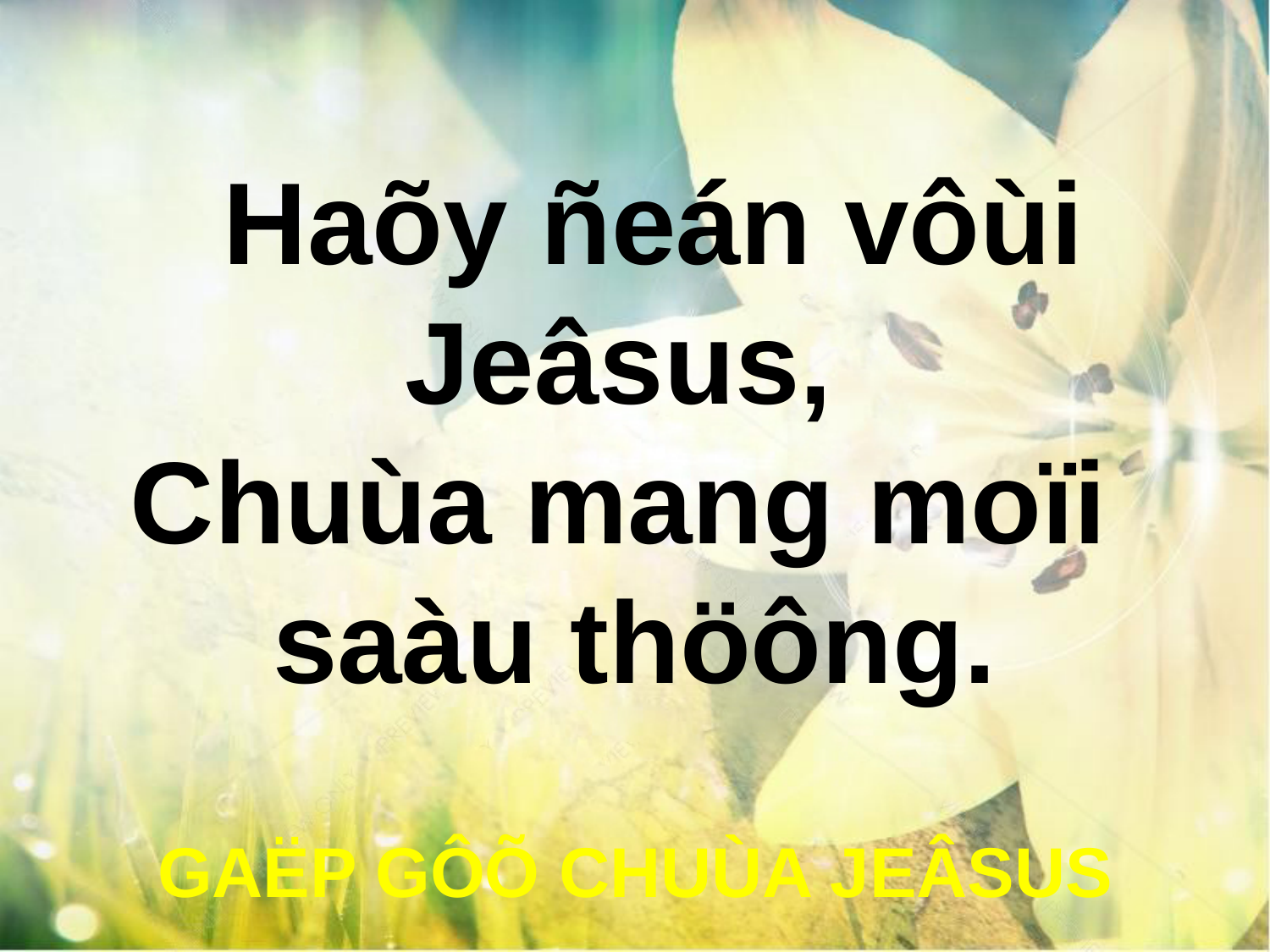

Haõy ñeán vôùi Jeâsus,
Chuùa mang moïi
saàu thöông.
GAËP GÔÕ CHUÙA JEÂSUS